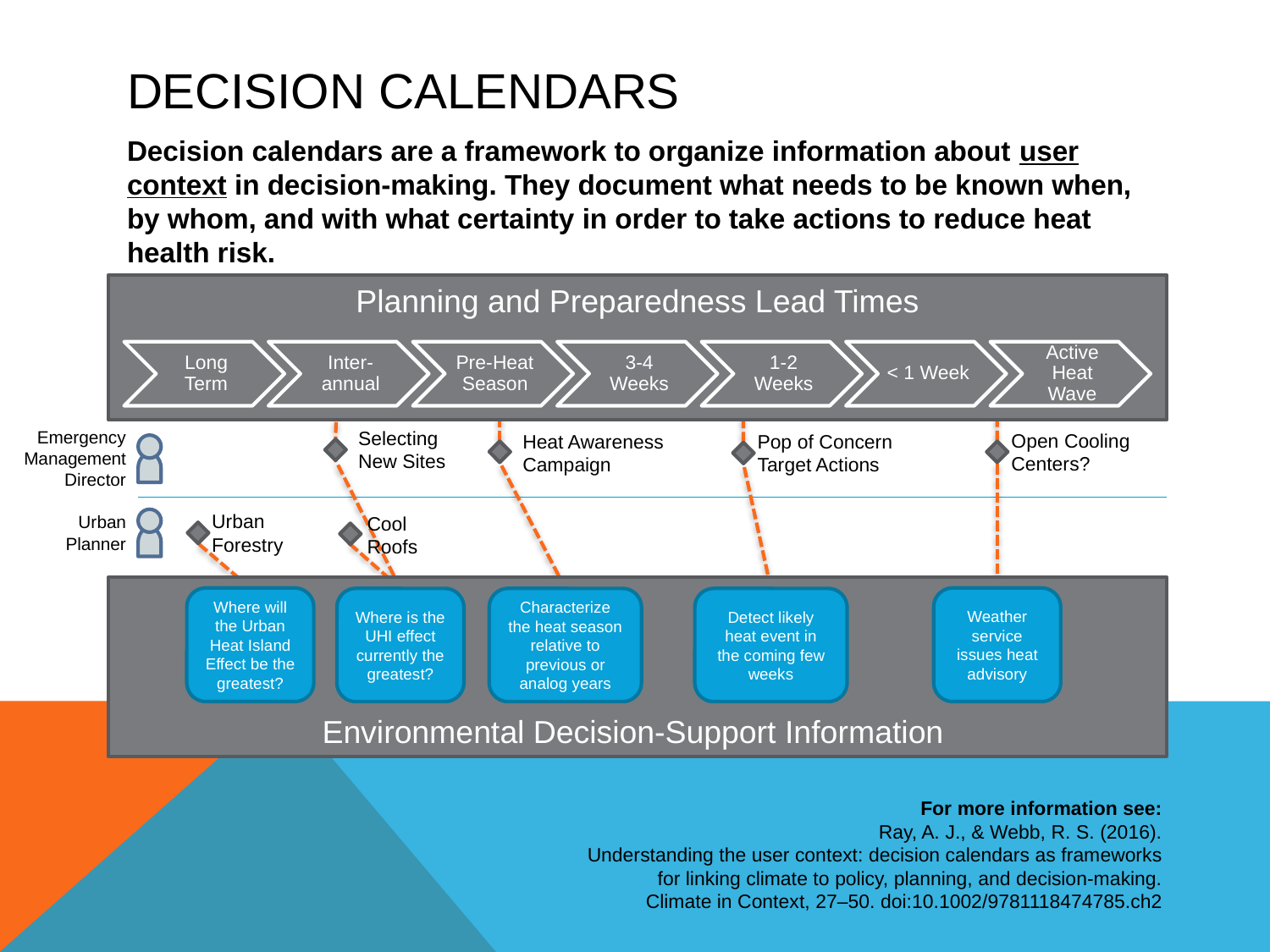

# Decision Calendars
Decision calendars are a framework to organize information about user context in decision-making. They document what needs to be known when, by whom, and with what certainty in order to take actions to reduce heat health risk.
Planning and Preparedness Lead Times
Long Term
Inter-annual
Pre-Heat Season
3-4 Weeks
1-2 Weeks
< 1 Week
Active Heat Wave
Selecting New Sites
Emergency Management Director
Open Cooling
Centers?
Heat Awareness
Campaign
Pop of Concern
Target Actions

Urban
Forestry
Urban
Planner
Cool
Roofs

Environmental Decision-Support Information
Where will the Urban Heat Island Effect be the greatest?
Weather service issues heat advisory
Where is the UHI effect currently the greatest?
Characterize the heat season relative to previous or analog years
Detect likely heat event in the coming few weeks
For more information see:
Ray, A. J., & Webb, R. S. (2016).
Understanding the user context: decision calendars as frameworks for linking climate to policy, planning, and decision-making.
Climate in Context, 27–50. doi:10.1002/9781118474785.ch2